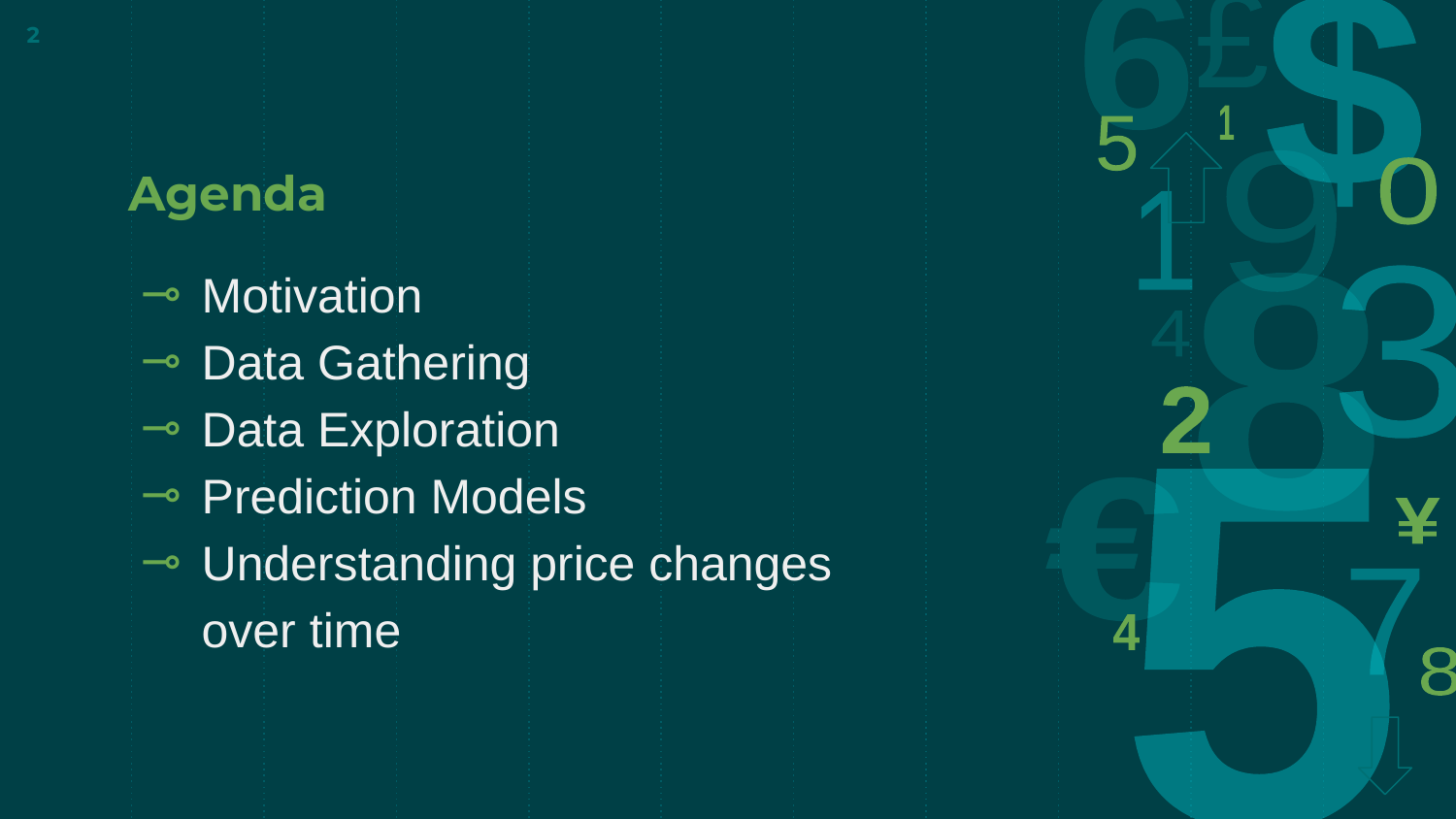

2
# Agenda
Motivation
Data Gathering
Data Exploration
Prediction Models
Understanding price changes over time